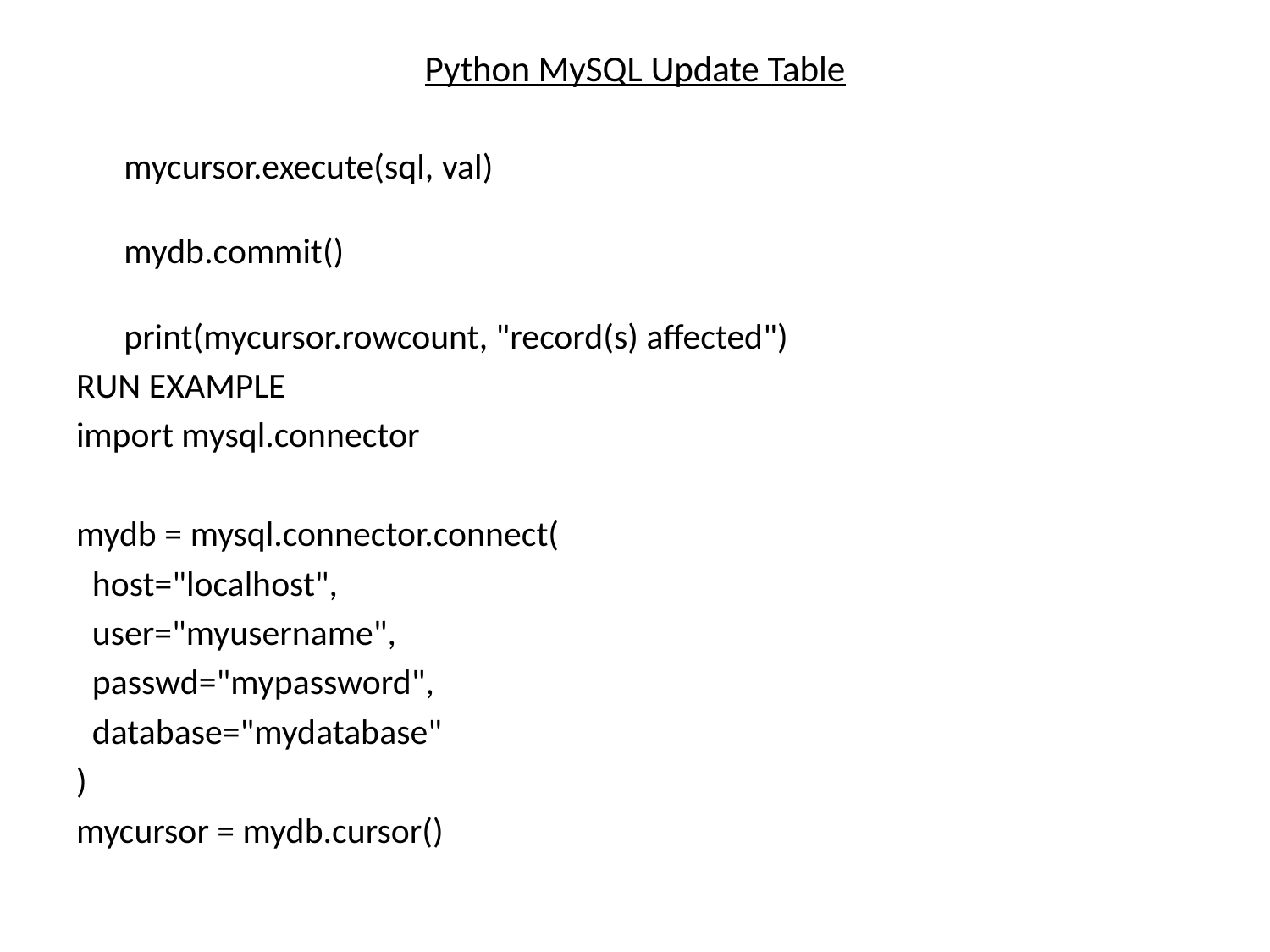

# Python MySQL Update Table
	mycursor.execute(sql, val)
mydb.commit()
print(mycursor.rowcount, "record(s) affected")
RUN EXAMPLE
import mysql.connector

mydb = mysql.connector.connect(
  host="localhost",
  user="myusername",
  passwd="mypassword",
  database="mydatabase"
)
mycursor = mydb.cursor()